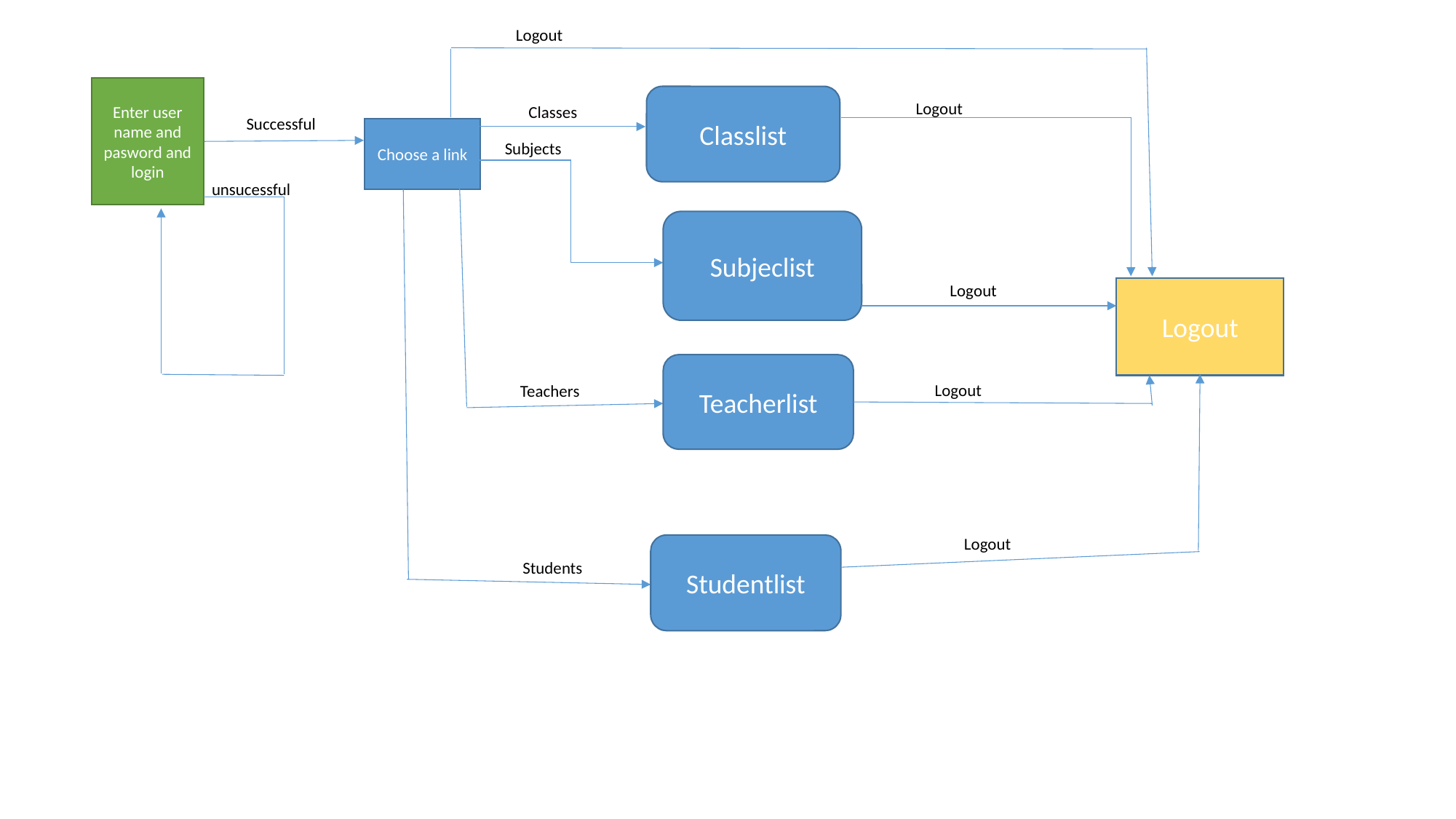

Logout
Enter user name and pasword and login
Classlist
Logout
Classes
Successful
Choose a link
Subjects
unsucessful
Subjeclist
Logout
Logout
Teacherlist
Logout
Teachers
Logout
Studentlist
Students